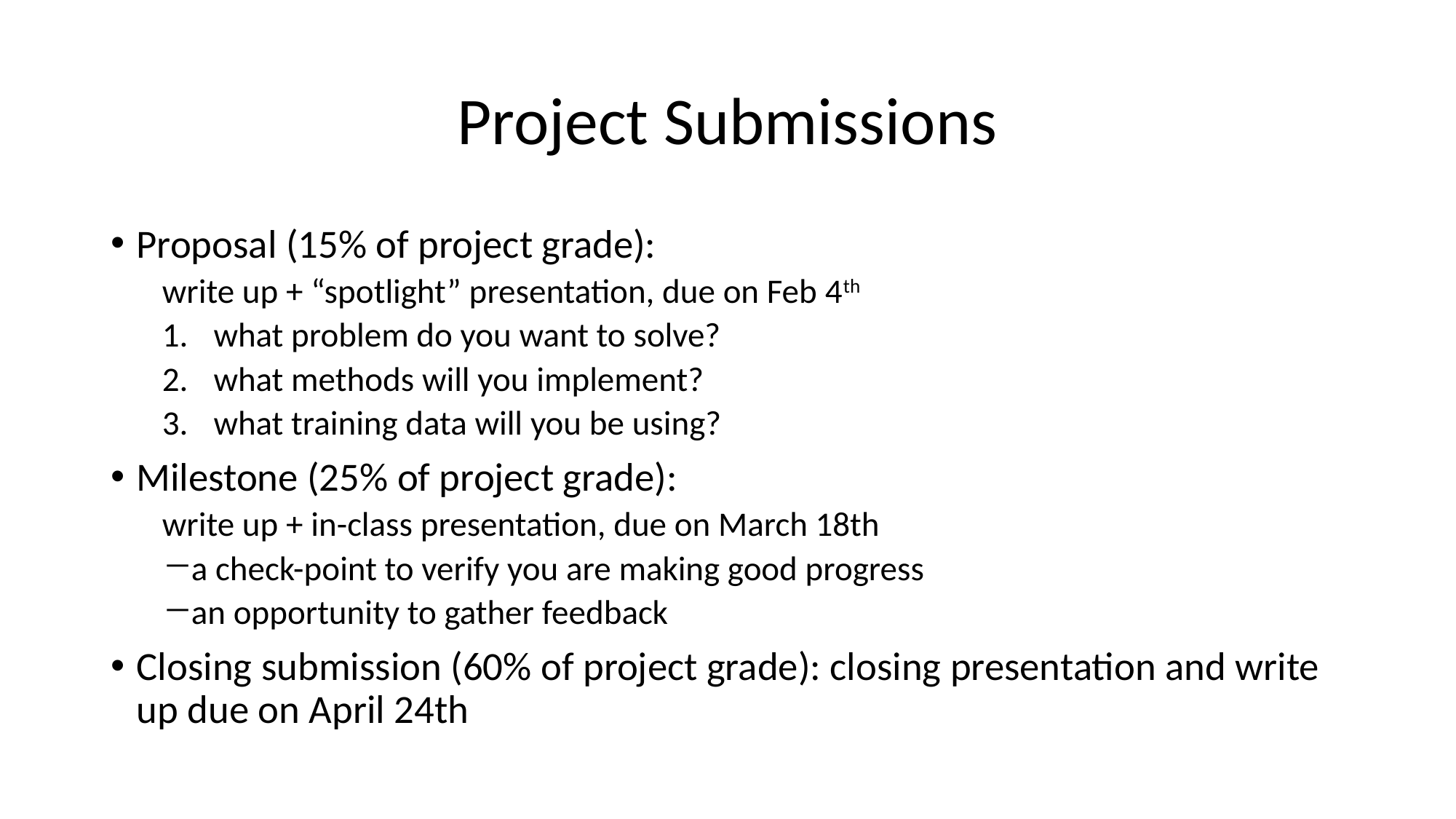

# Project Submissions
Proposal (15% of project grade):
write up + “spotlight” presentation, due on Feb 4th
what problem do you want to solve?
what methods will you implement?
what training data will you be using?
Milestone (25% of project grade):
write up + in-class presentation, due on March 18th
a check-point to verify you are making good progress
an opportunity to gather feedback
Closing submission (60% of project grade): closing presentation and write up due on April 24th